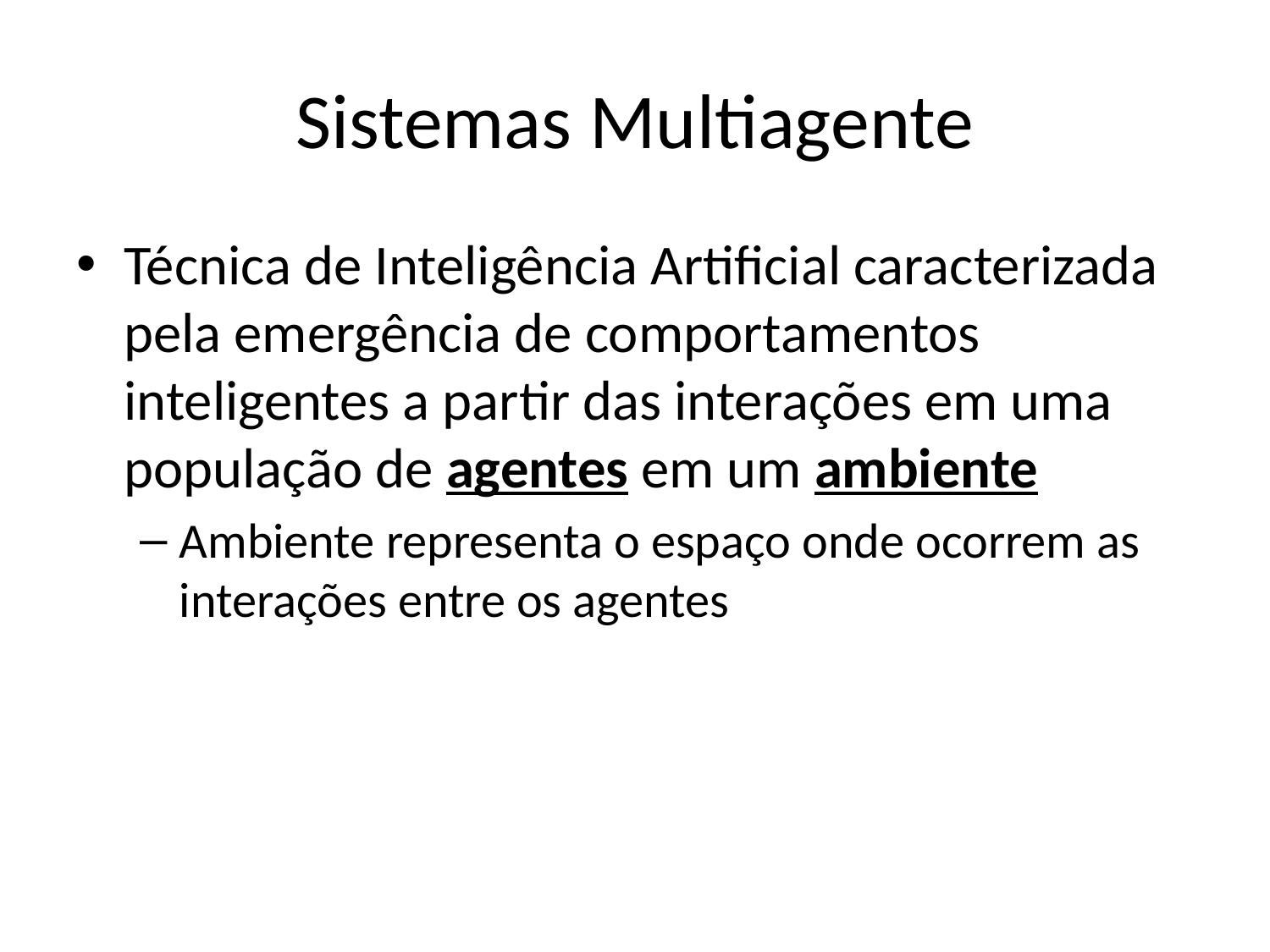

# Sistemas Multiagente
Técnica de Inteligência Artificial caracterizada pela emergência de comportamentos inteligentes a partir das interações em uma população de agentes em um ambiente
Ambiente representa o espaço onde ocorrem as interações entre os agentes